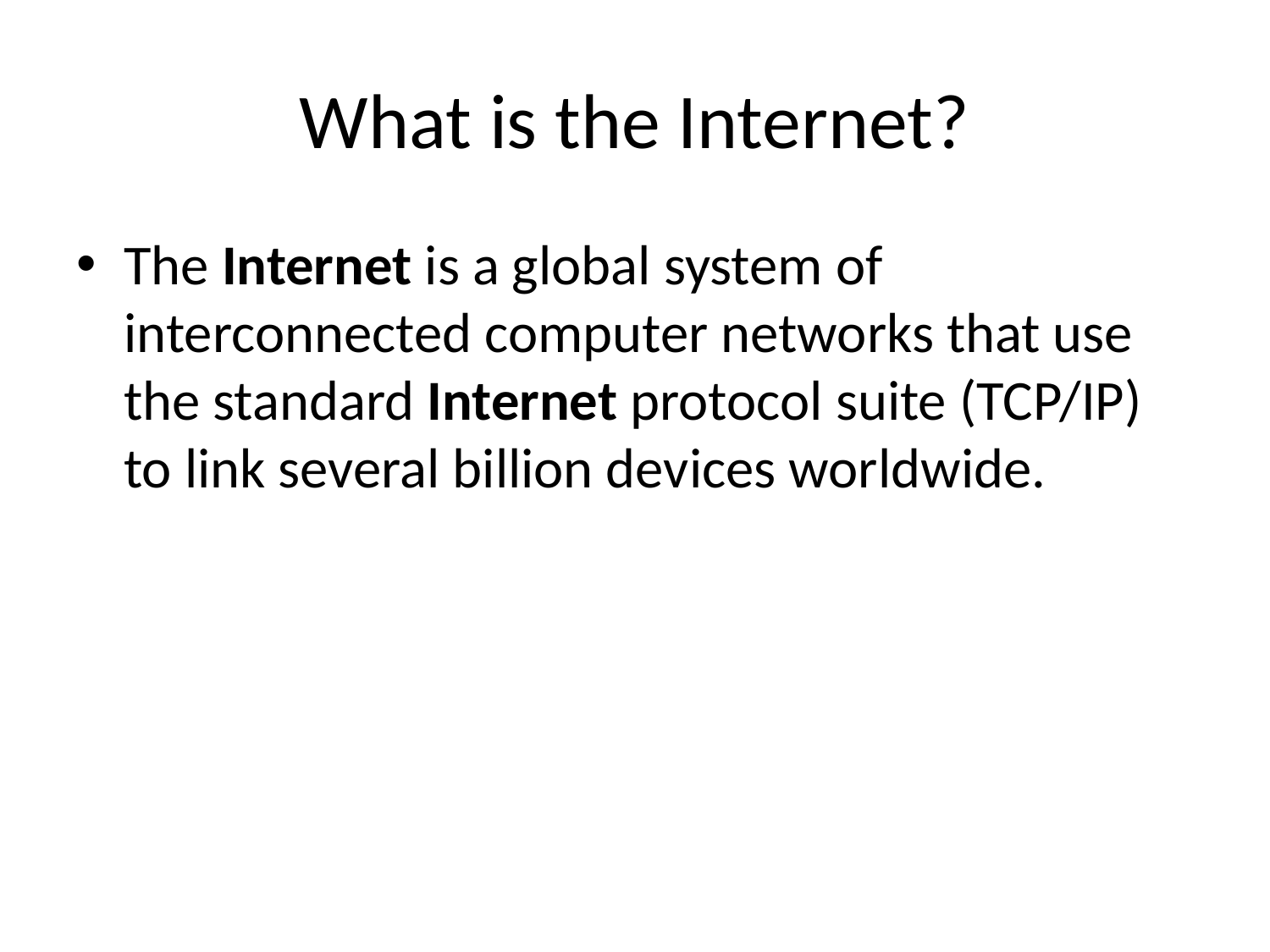

# What is the Internet?
The Internet is a global system of interconnected computer networks that use the standard Internet protocol suite (TCP/IP) to link several billion devices worldwide.